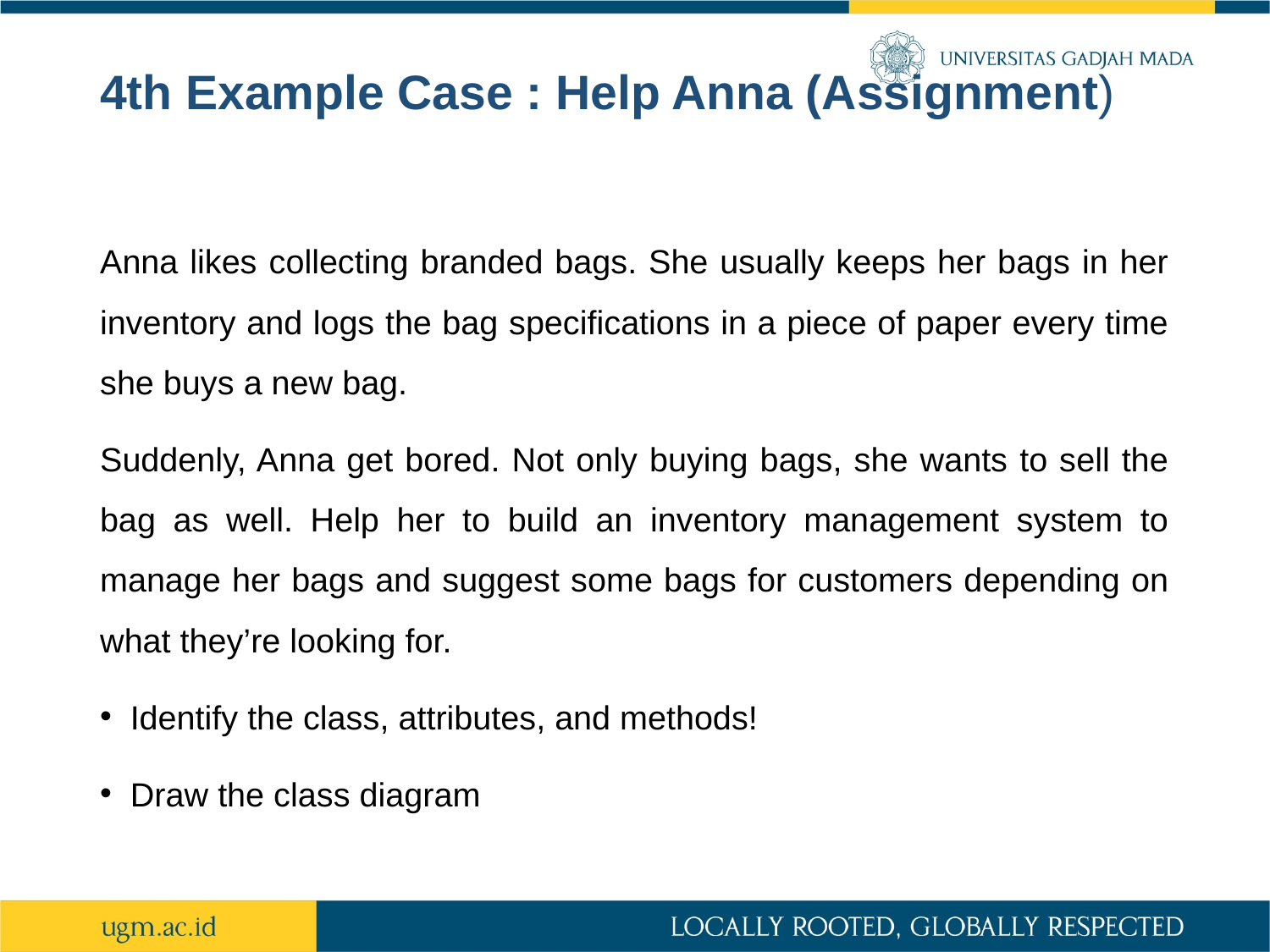

# 4th Example Case : Help Anna (Assignment)
Anna likes collecting branded bags. She usually keeps her bags in her inventory and logs the bag specifications in a piece of paper every time she buys a new bag.
Suddenly, Anna get bored. Not only buying bags, she wants to sell the bag as well. Help her to build an inventory management system to manage her bags and suggest some bags for customers depending on what they’re looking for.
Identify the class, attributes, and methods!
Draw the class diagram